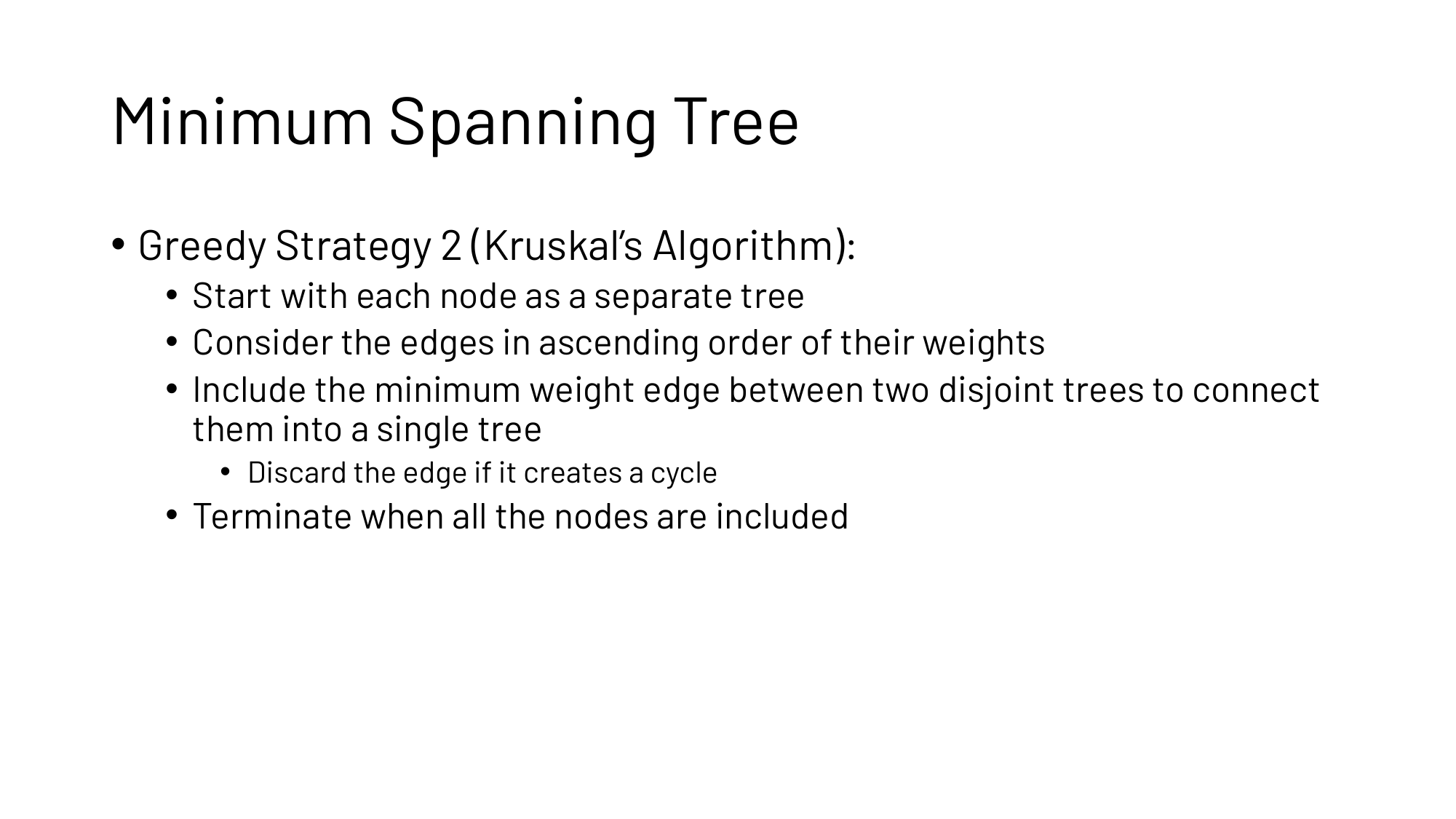

# Minimum Spanning Tree
Greedy Strategy 2 (Kruskal’s Algorithm):
Start with each node as a separate tree
Consider the edges in ascending order of their weights
Include the minimum weight edge between two disjoint trees to connect them into a single tree
Discard the edge if it creates a cycle
Terminate when all the nodes are included